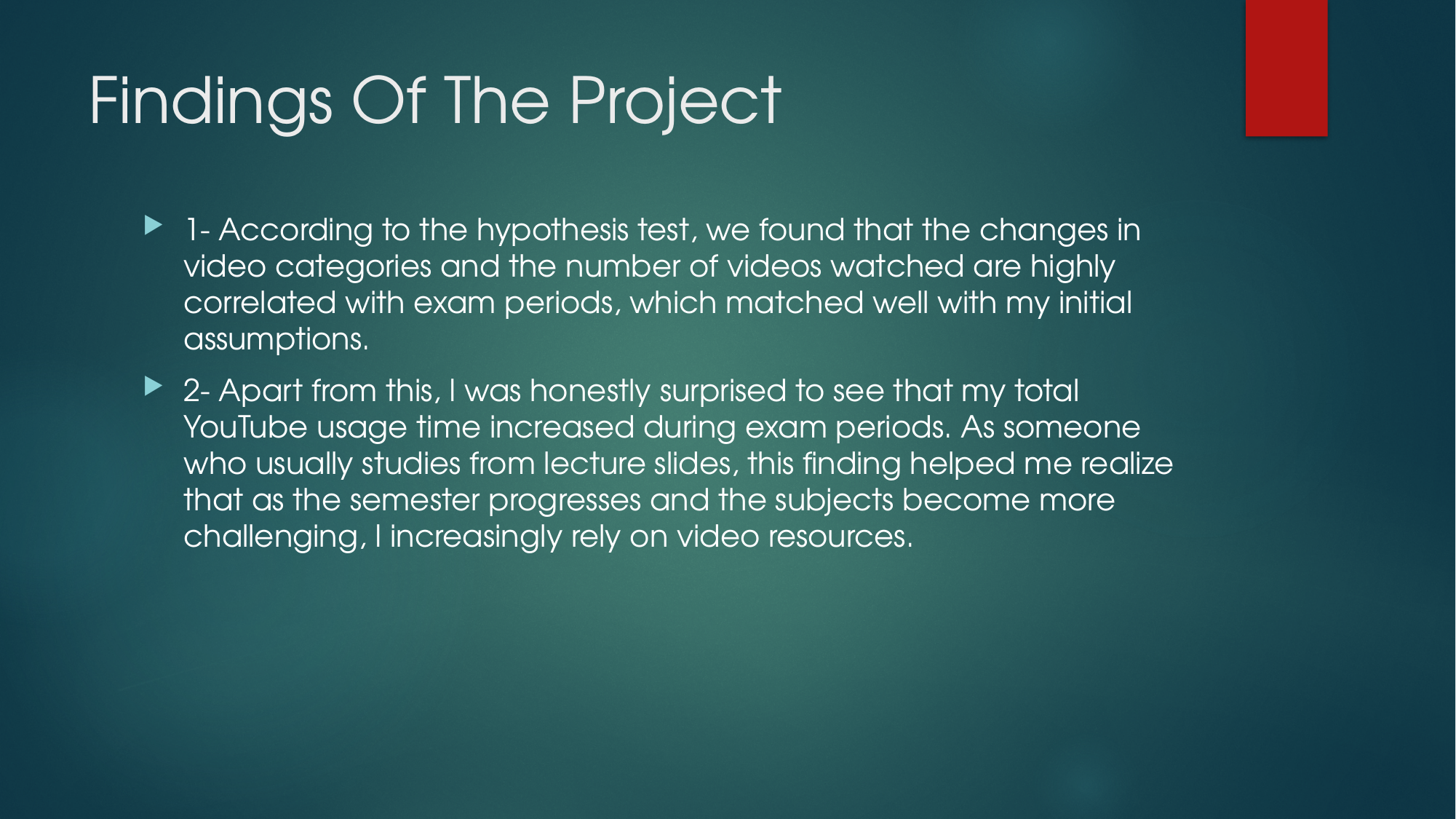

# Findings Of The Project
1- According to the hypothesis test, we found that the changes in video categories and the number of videos watched are highly correlated with exam periods, which matched well with my initial assumptions.
2- Apart from this, I was honestly surprised to see that my total YouTube usage time increased during exam periods. As someone who usually studies from lecture slides, this finding helped me realize that as the semester progresses and the subjects become more challenging, I increasingly rely on video resources.